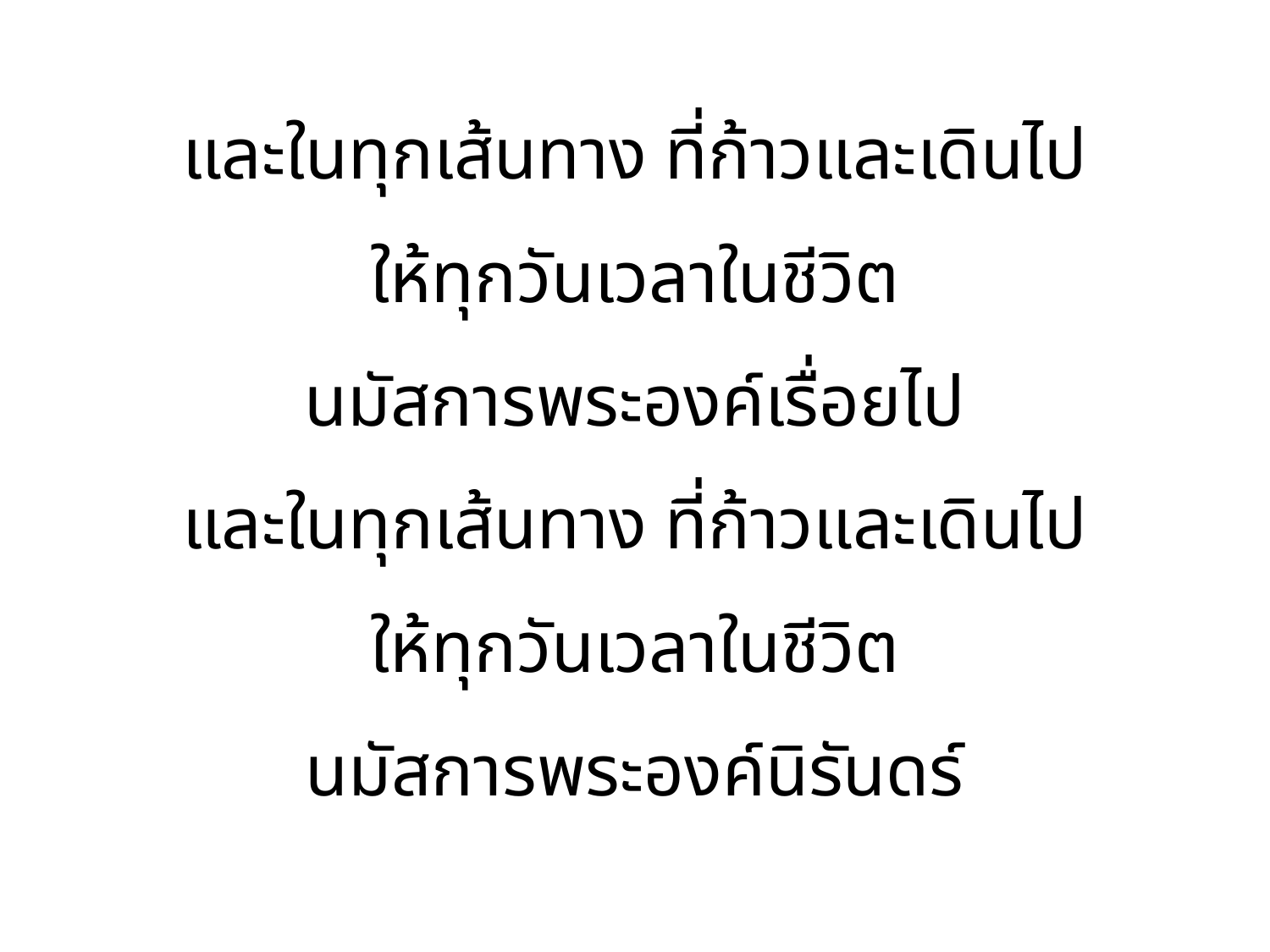

และในทุกเส้นทาง ที่ก้าวและเดินไป
ให้ทุกวันเวลาในชีวิต
นมัสการพระองค์เรื่อยไป
และในทุกเส้นทาง ที่ก้าวและเดินไป
ให้ทุกวันเวลาในชีวิต
นมัสการพระองค์นิรันดร์